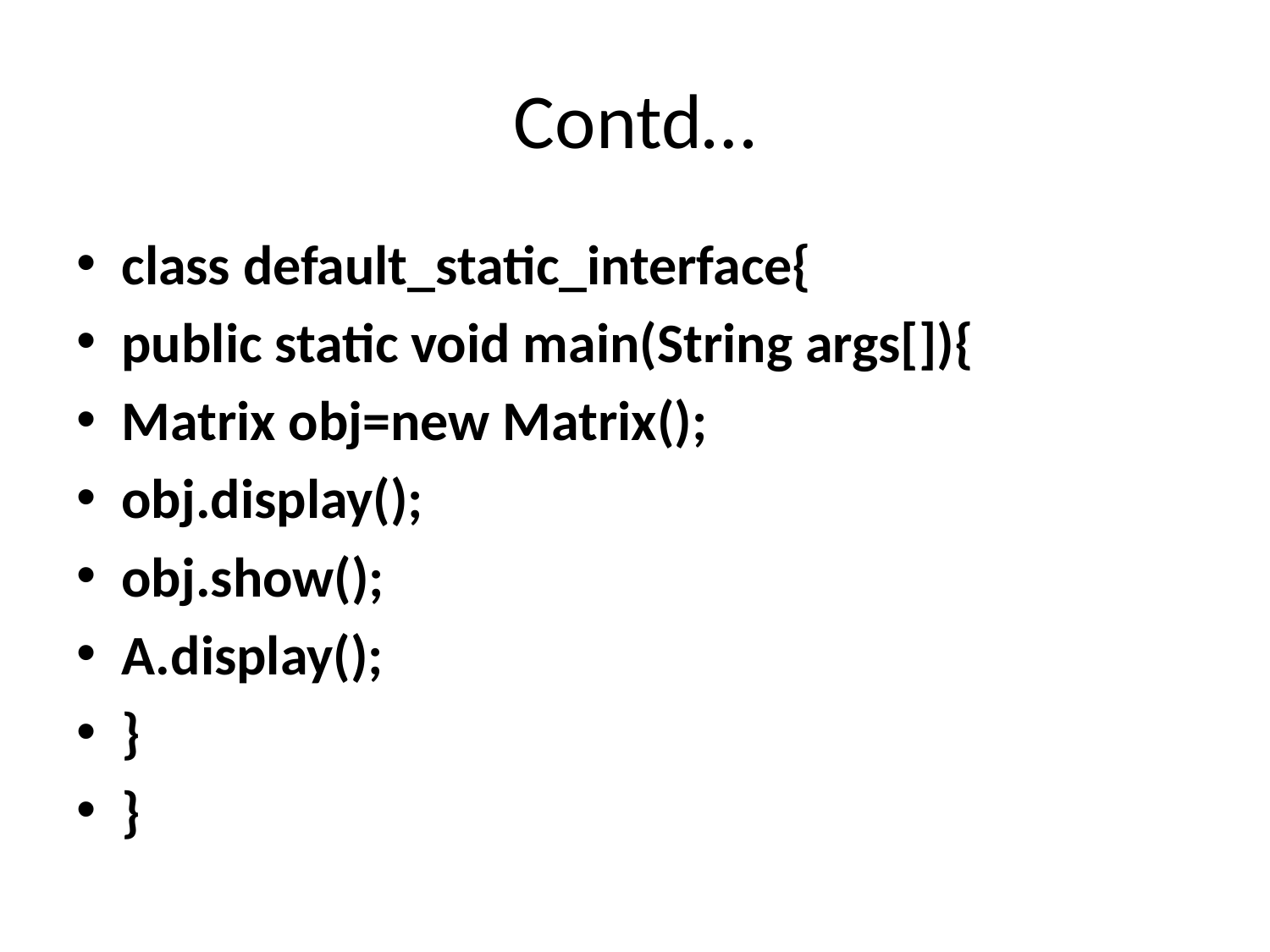

# Contd…
class default_static_interface{
public static void main(String args[]){
Matrix obj=new Matrix();
obj.display();
obj.show();
A.display();
}
}